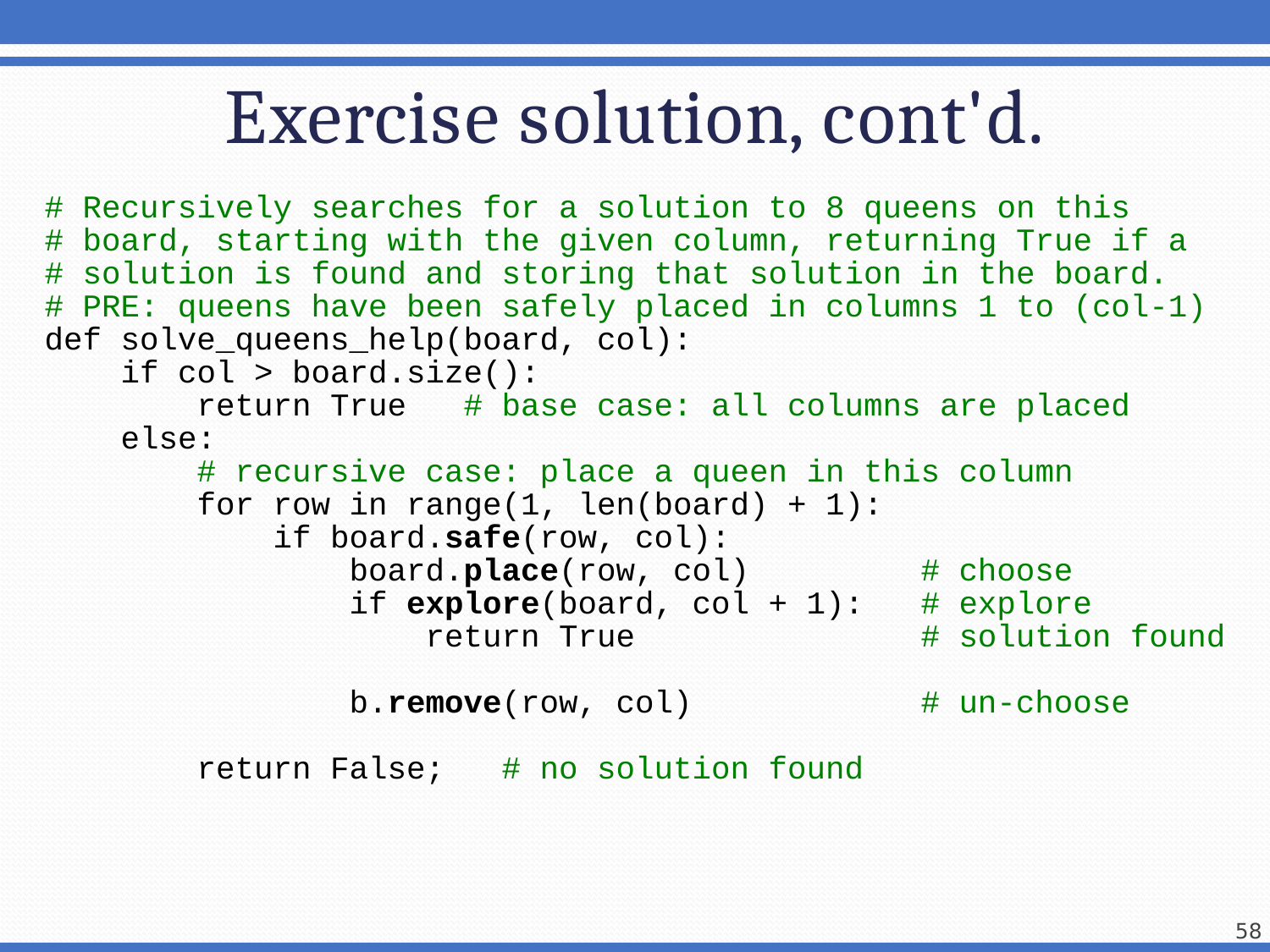

# Exercise solution, cont'd.
# Recursively searches for a solution to 8 queens on this
# board, starting with the given column, returning True if a
# solution is found and storing that solution in the board.
# PRE: queens have been safely placed in columns 1 to (col-1)
def solve_queens_help(board, col):
    if col > board.size():
        return True   # base case: all columns are placed
    else:
        # recursive case: place a queen in this column
        for row in range(1, len(board) + 1):
            if board.safe(row, col):
                board.place(row, col)         # choose
                if explore(board, col + 1):   # explore
                    return True               # solution found

                b.remove(row, col)            # un-choose

        return False;   # no solution found